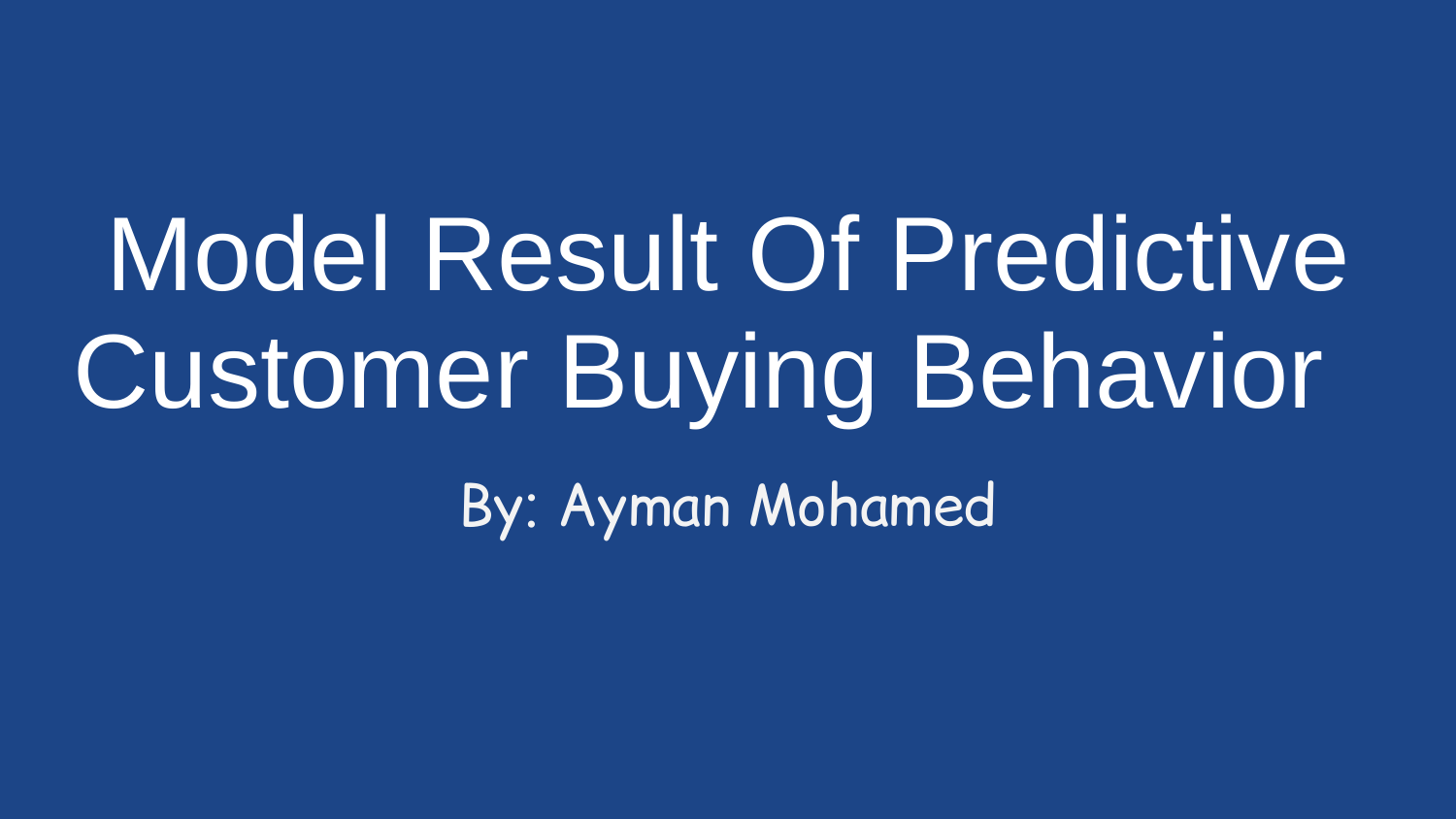

# Model Result Of Predictive
Customer Buying Behavior
By: Ayman Mohamed